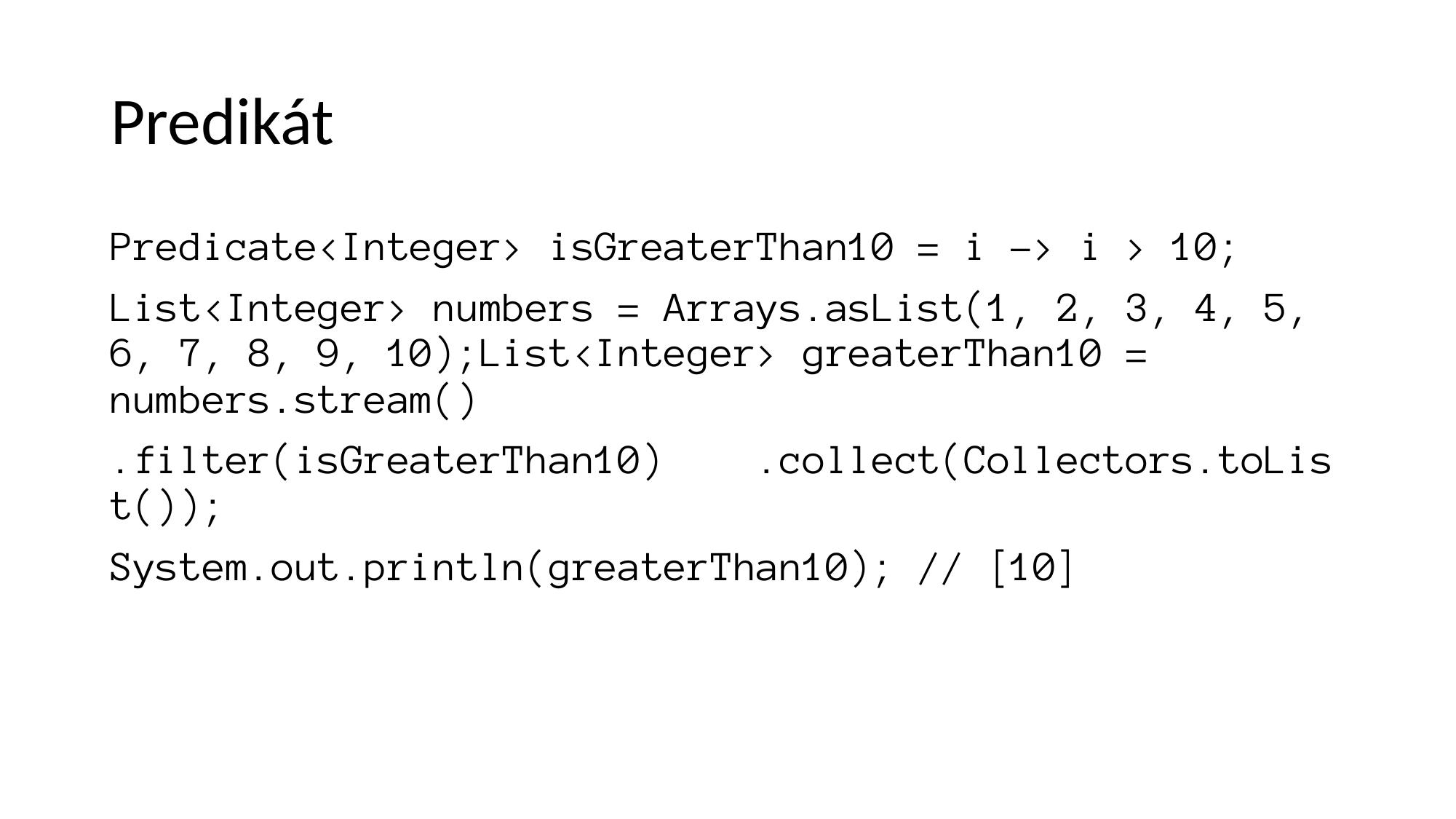

# Predikát
Predicate<Integer> isGreaterThan10 = i -> i > 10;
List<Integer> numbers = Arrays.asList(1, 2, 3, 4, 5, 6, 7, 8, 9, 10);List<Integer> greaterThan10 = numbers.stream()
.filter(isGreaterThan10)    .collect(Collectors.toList());
System.out.println(greaterThan10); // [10]